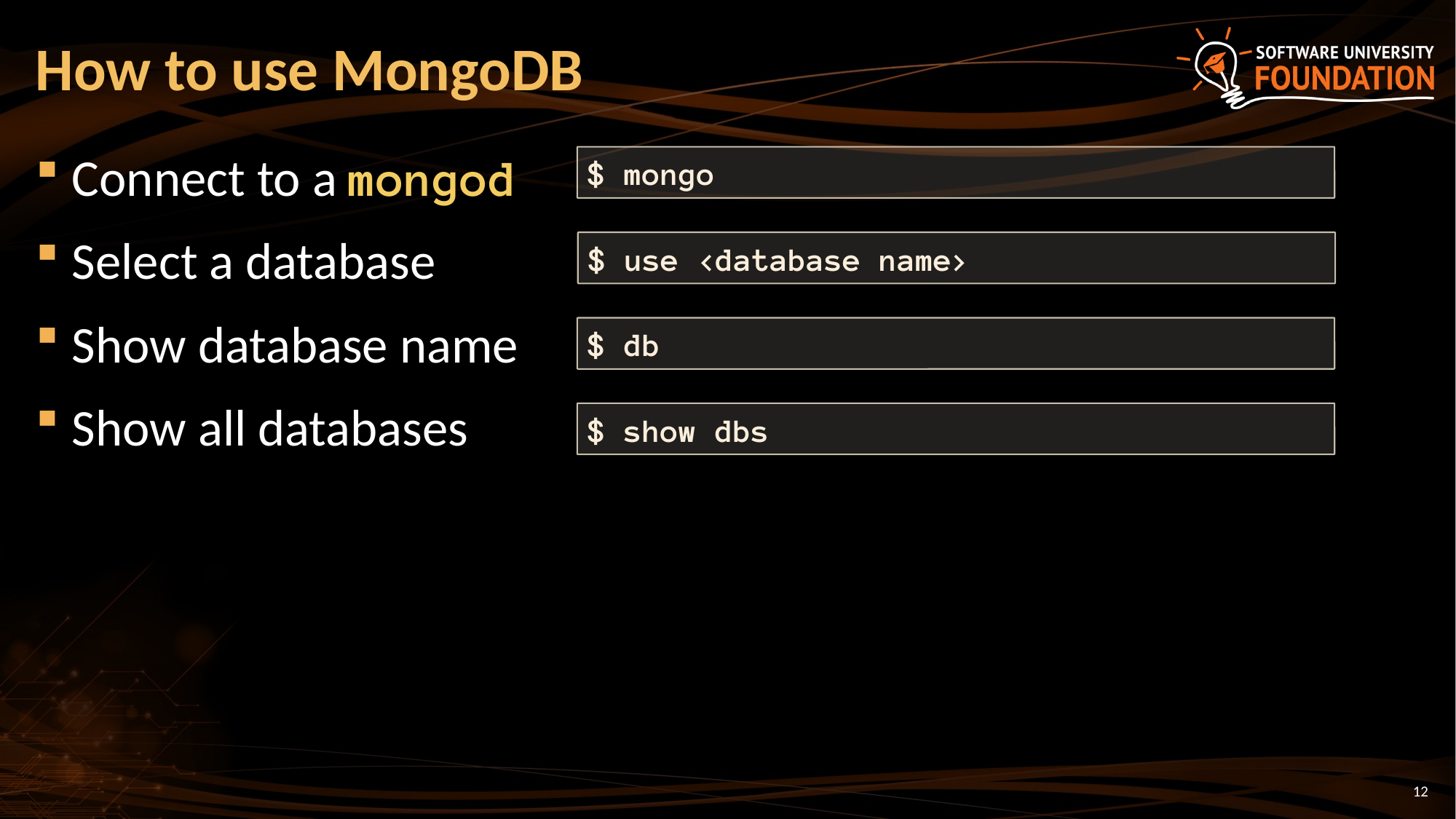

# How to use MongoDB
Connect to a mongod
Select a database
Show database name
Show all databases

$ mongo
$ use <database name>
$ db
$ show dbs
12